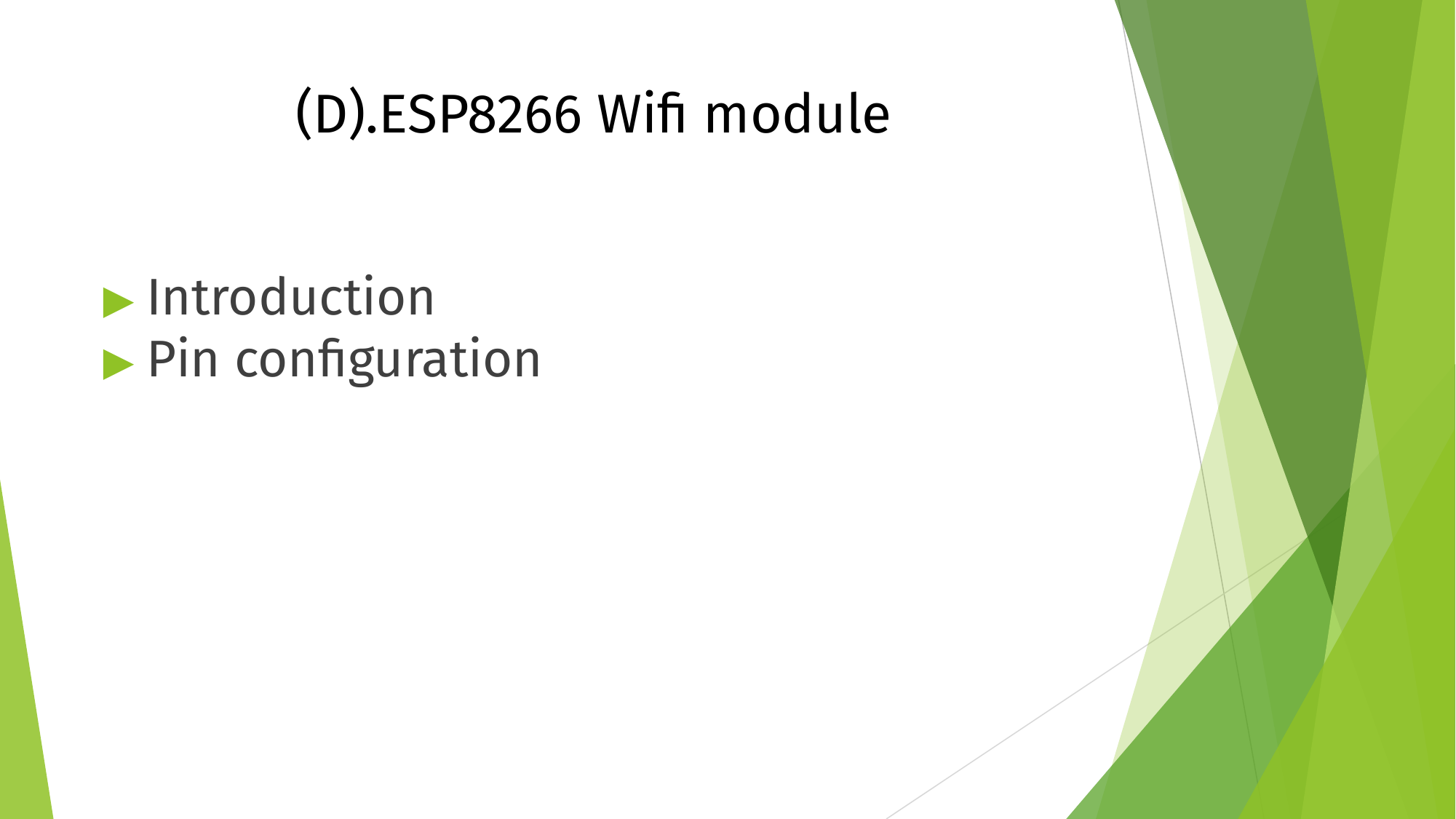

# (D).ESP8266 Wifi module
Introduction
Pin configuration